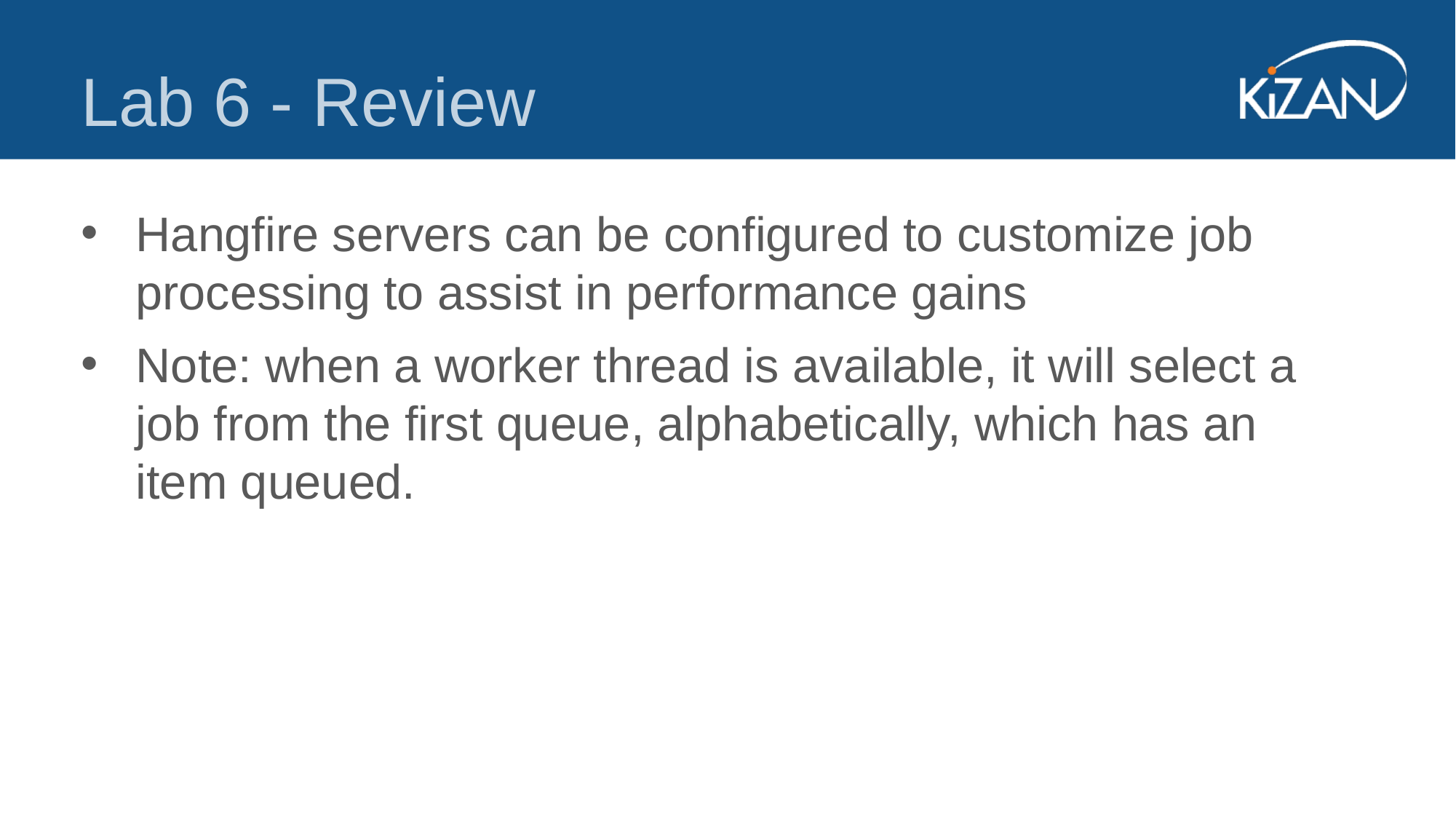

Lab 6 - Review
Hangfire servers can be configured to customize job processing to assist in performance gains
Note: when a worker thread is available, it will select a job from the first queue, alphabetically, which has an item queued.